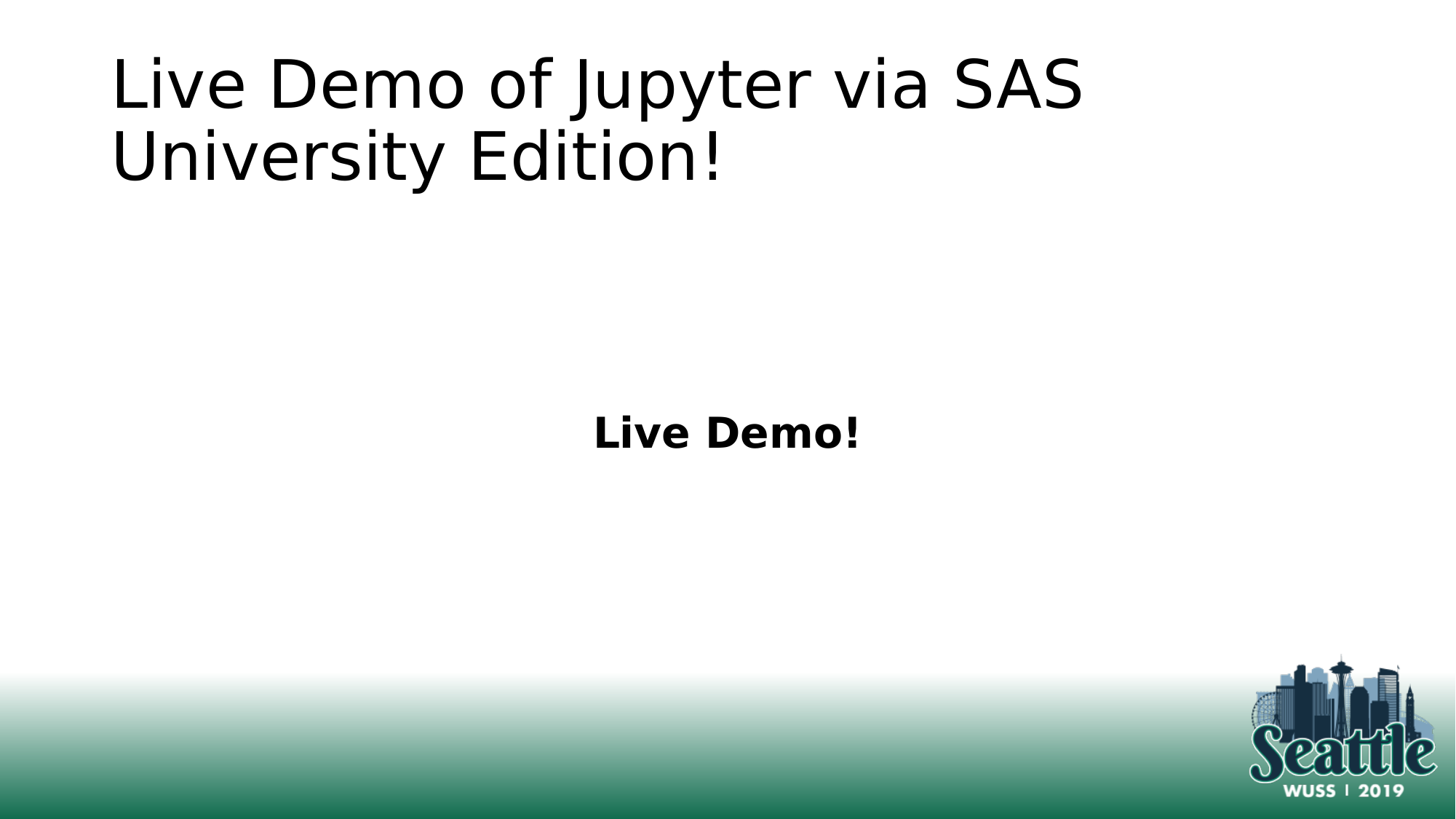

# Live Demo of Jupyter via SAS University Edition!

Live Demo!